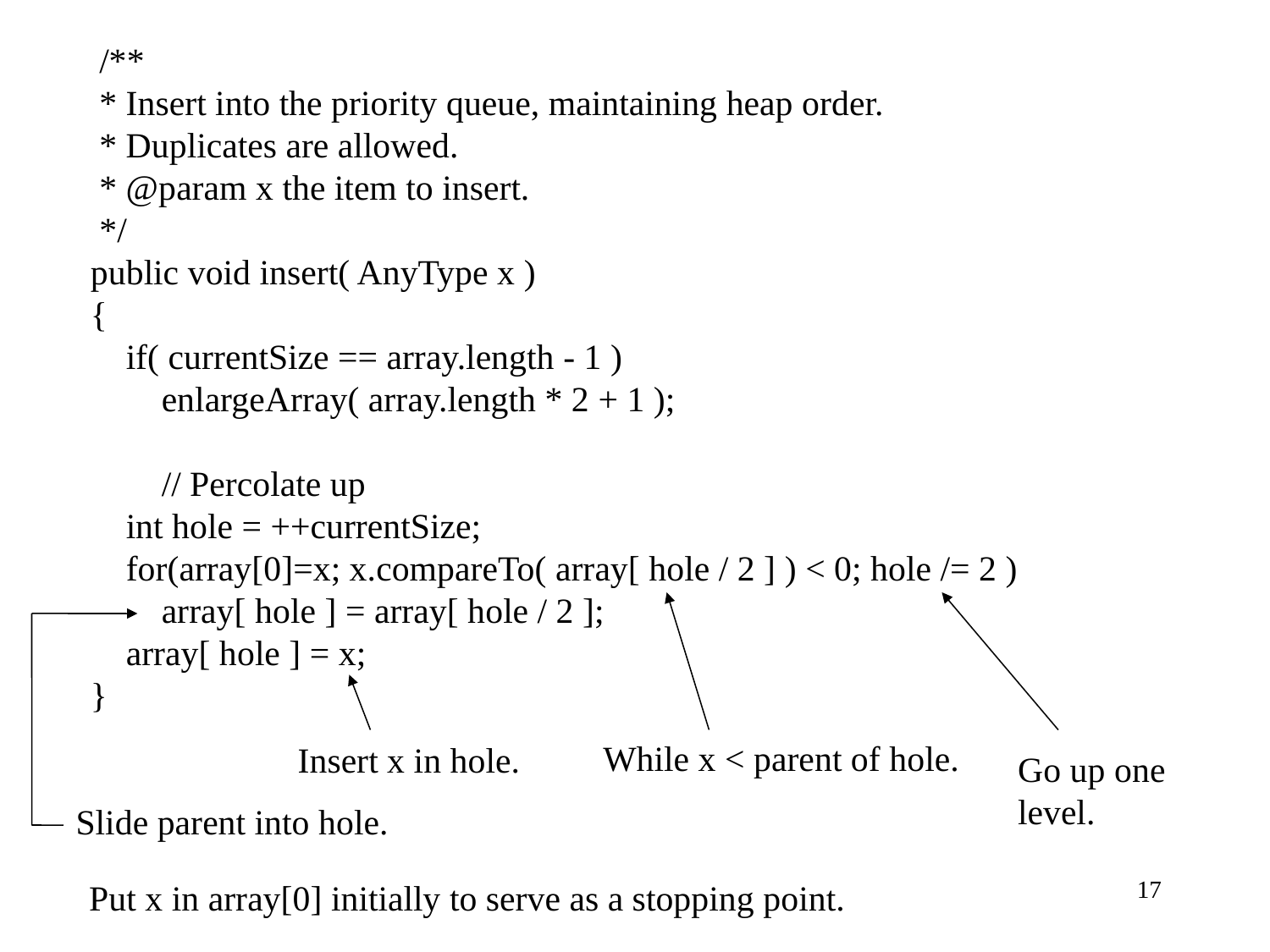

/**
     * Insert into the priority queue, maintaining heap order.
     * Duplicates are allowed.
     * @param x the item to insert.
     */
    public void insert( AnyType x )
    {
        if( currentSize == array.length - 1 )
            enlargeArray( array.length * 2 + 1 );

            // Percolate up
        int hole = ++currentSize;
        for(array[0]=x; x.compareTo( array[ hole / 2 ] ) < 0; hole /= 2 )
            array[ hole ] = array[ hole / 2 ];
        array[ hole ] = x;
    }

While x < parent of hole.
Insert x in hole.
Go up one
level.
Slide parent into hole.

17
Put x in array[0] initially to serve as a stopping point.